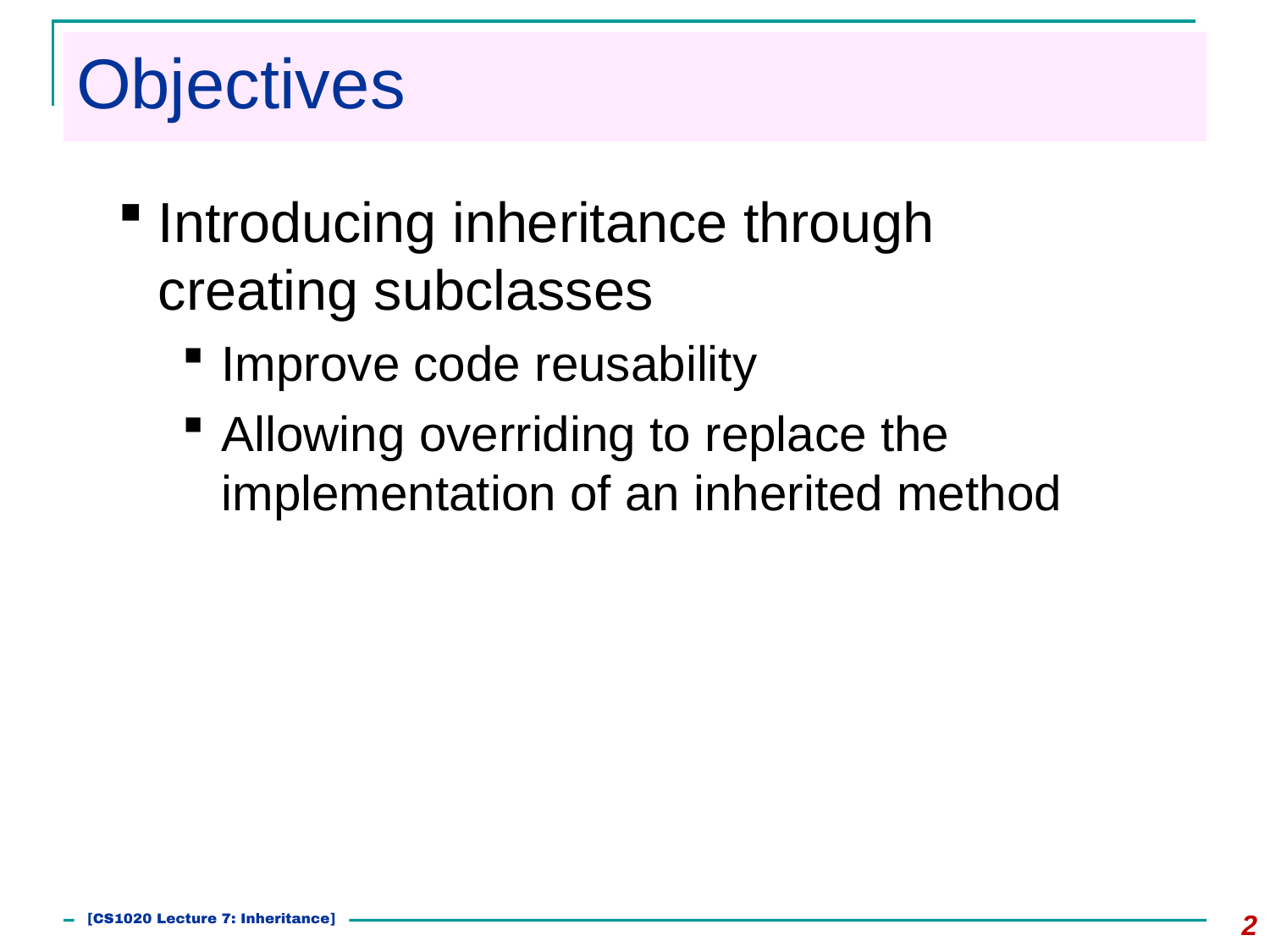

# Objectives
Introducing inheritance through creating subclasses
Improve code reusability
Allowing overriding to replace the implementation of an inherited method
2
[CS1020 Lecture 7: Inheritance]